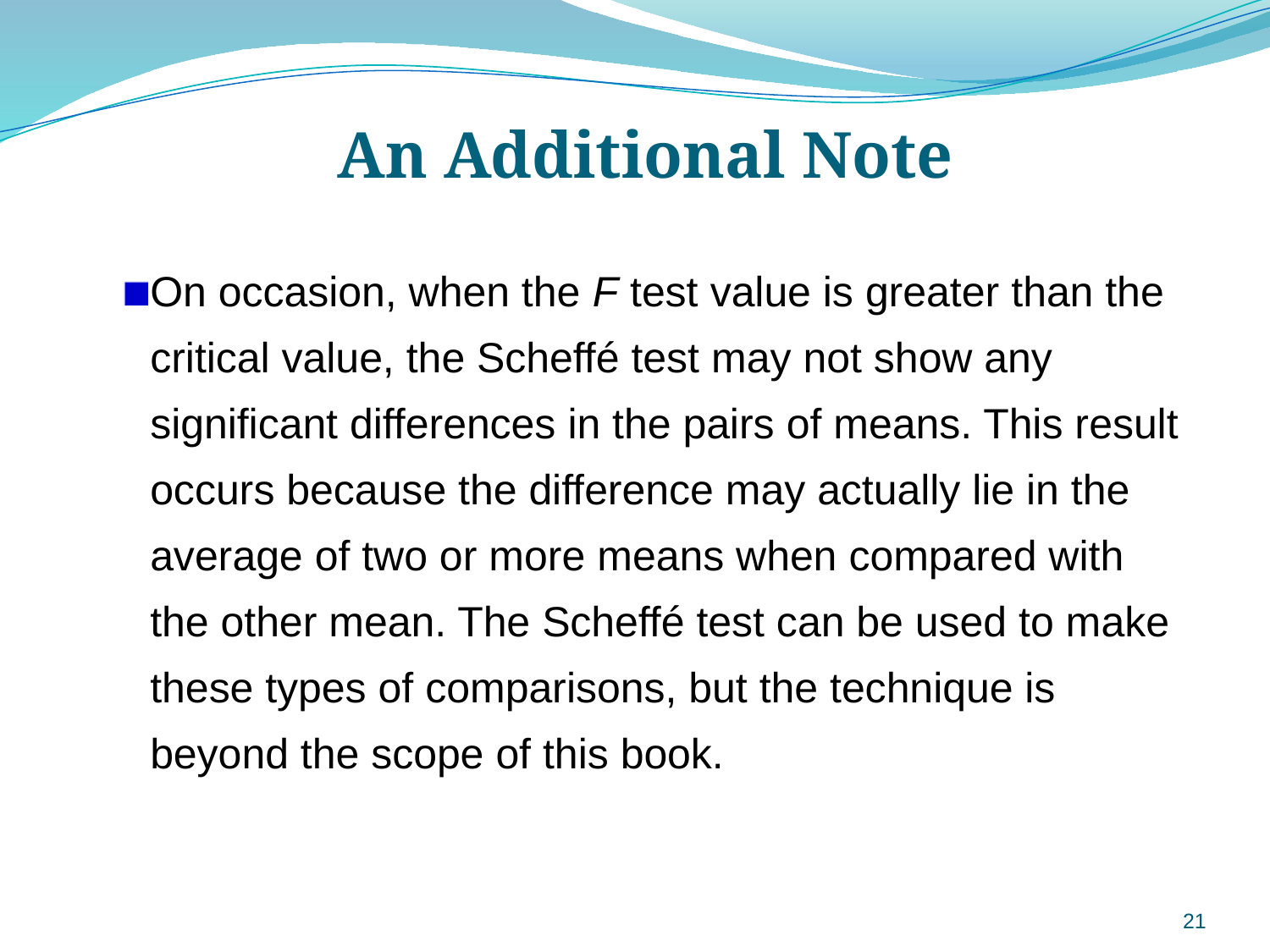

# An Additional Note
On occasion, when the F test value is greater than the critical value, the Scheffé test may not show any significant differences in the pairs of means. This result occurs because the difference may actually lie in the average of two or more means when compared with the other mean. The Scheffé test can be used to make these types of comparisons, but the technique is beyond the scope of this book.
21